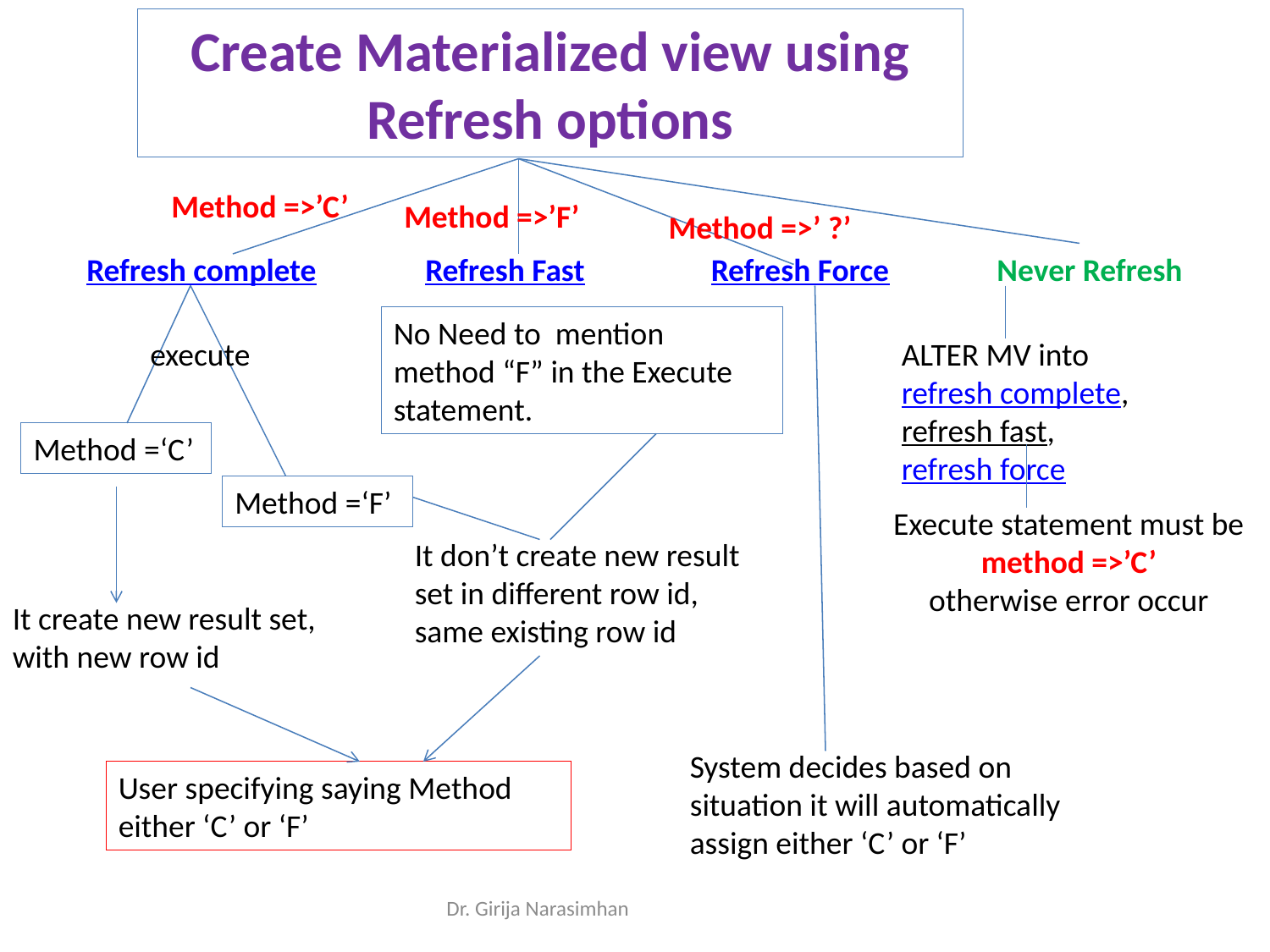

Create Materialized view using Refresh options
Method =>’C’
Method =>’F’
Method =>’ ?’
Refresh complete
Refresh Fast
Refresh Force
Never Refresh
No Need to  mention method “F” in the Execute statement.
execute
ALTER MV into refresh complete, refresh fast, refresh force
Method =‘C’
Method =‘F’
Execute statement must be
 method =>’C’
otherwise error occur
It don’t create new result set in different row id, same existing row id
It create new result set, with new row id
System decides based on situation it will automatically assign either ‘C’ or ‘F’
User specifying saying Method either ‘C’ or ‘F’
Dr. Girija Narasimhan